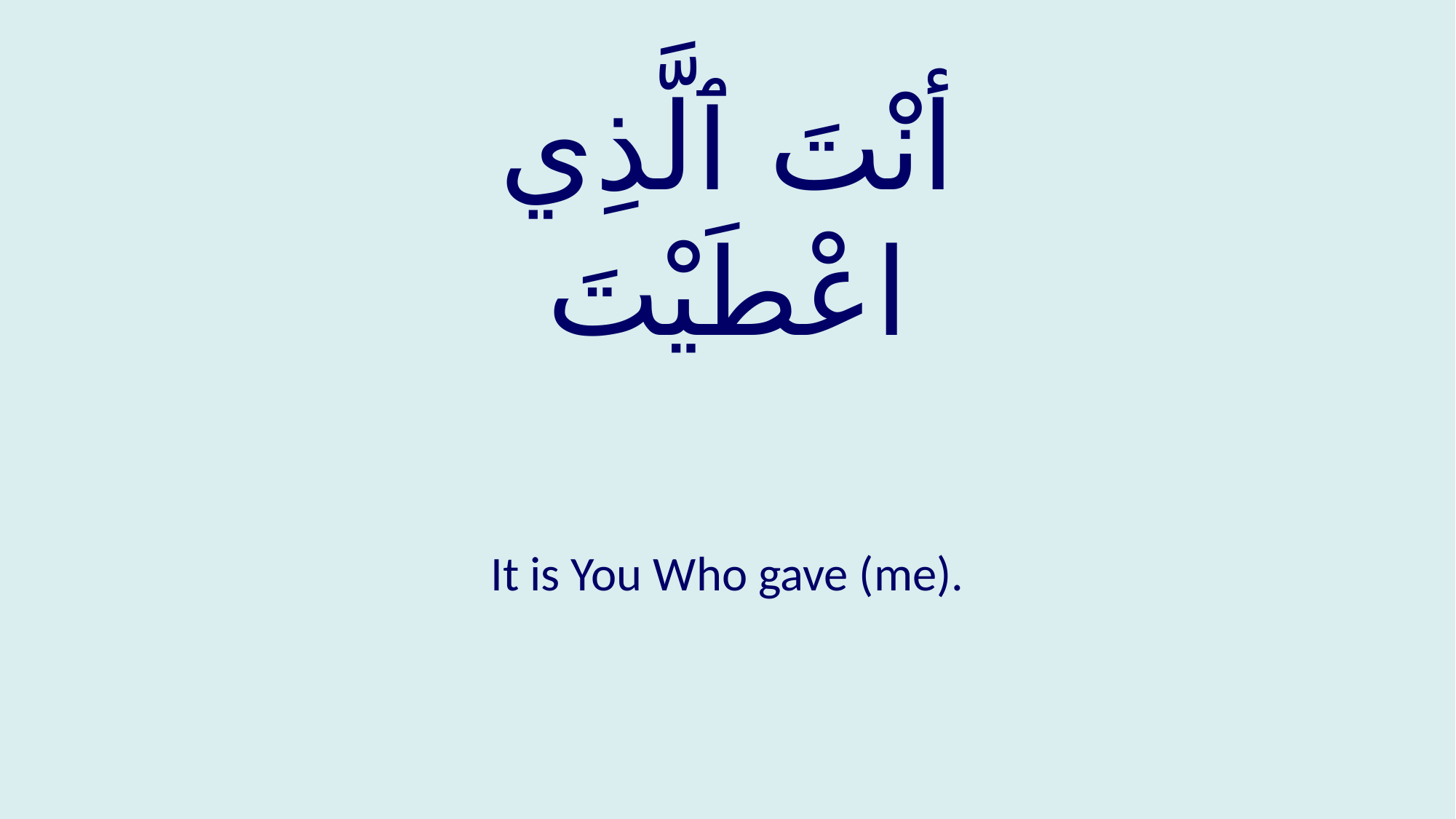

# أنْتَ ٱلَّذِي اعْطَيْتَ
It is You Who gave (me).